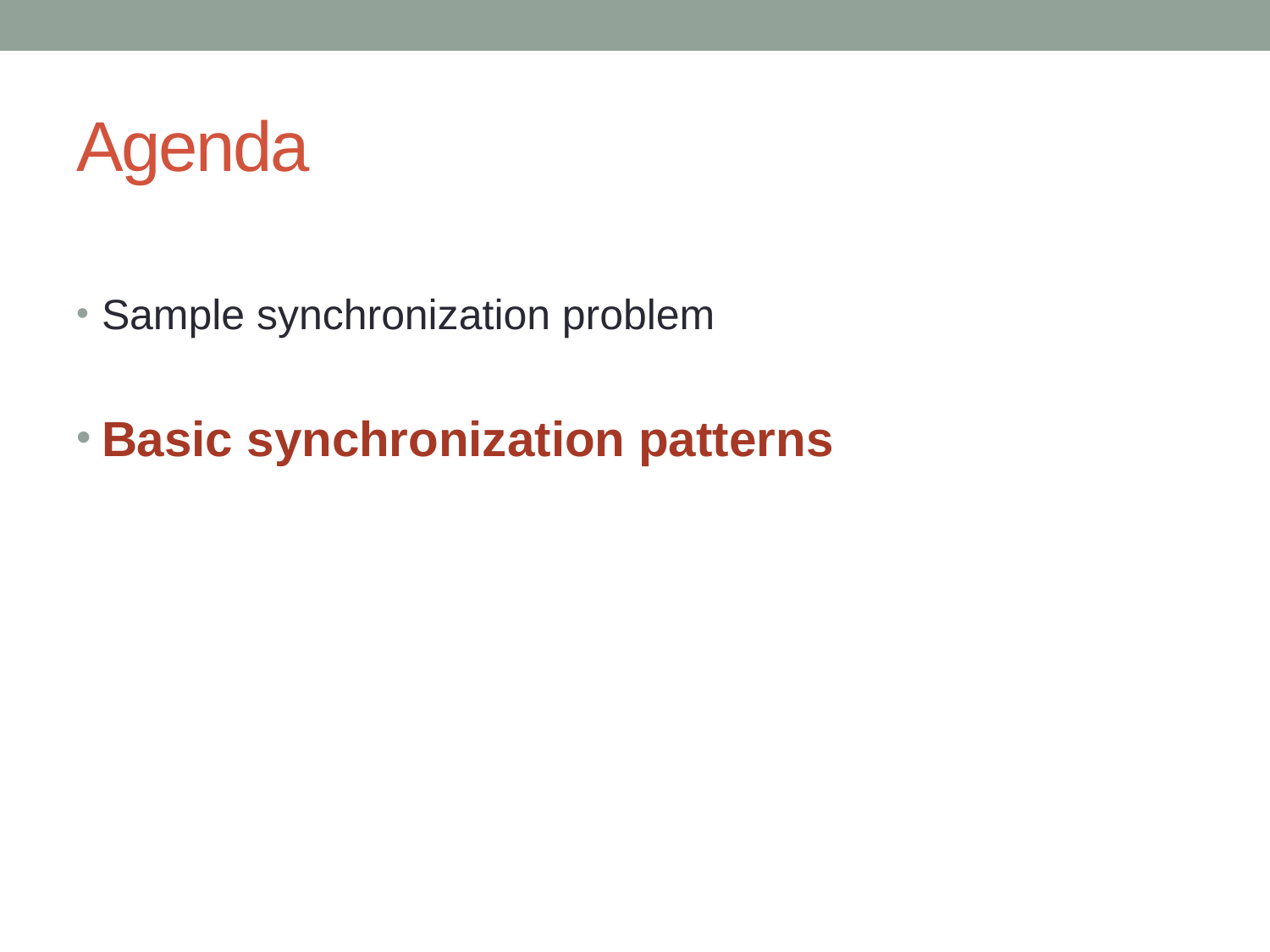

# Agenda

Sample synchronization problem

Basic synchronization patterns